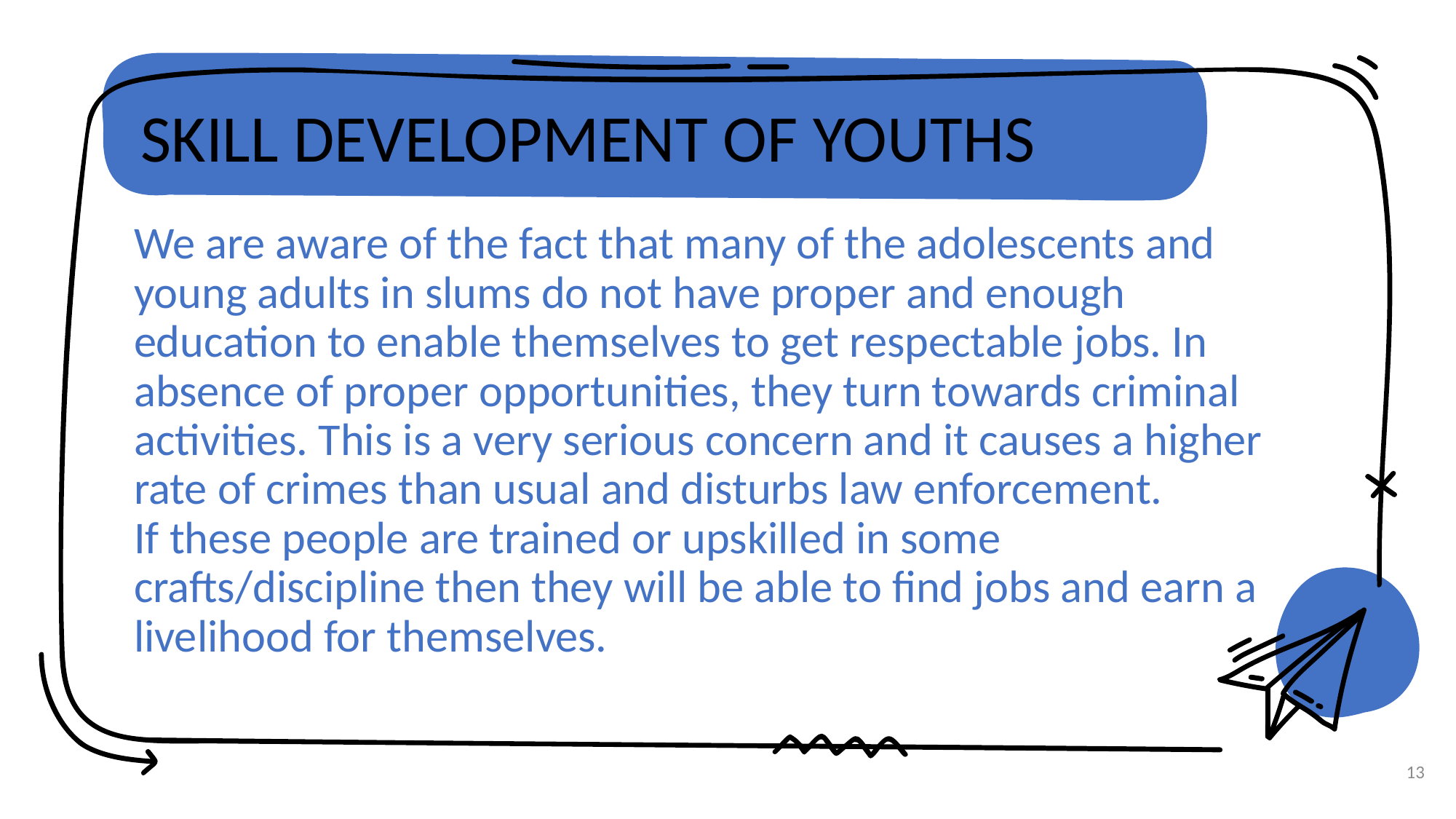

# SKILL DEVELOPMENT OF YOUTHS
We are aware of the fact that many of the adolescents and young adults in slums do not have proper and enough education to enable themselves to get respectable jobs. In
absence of proper opportunities, they turn towards criminal activities. This is a very serious concern and it causes a higher rate of crimes than usual and disturbs law enforcement.
If these people are trained or upskilled in some crafts/discipline then they will be able to find jobs and earn a livelihood for themselves.

13